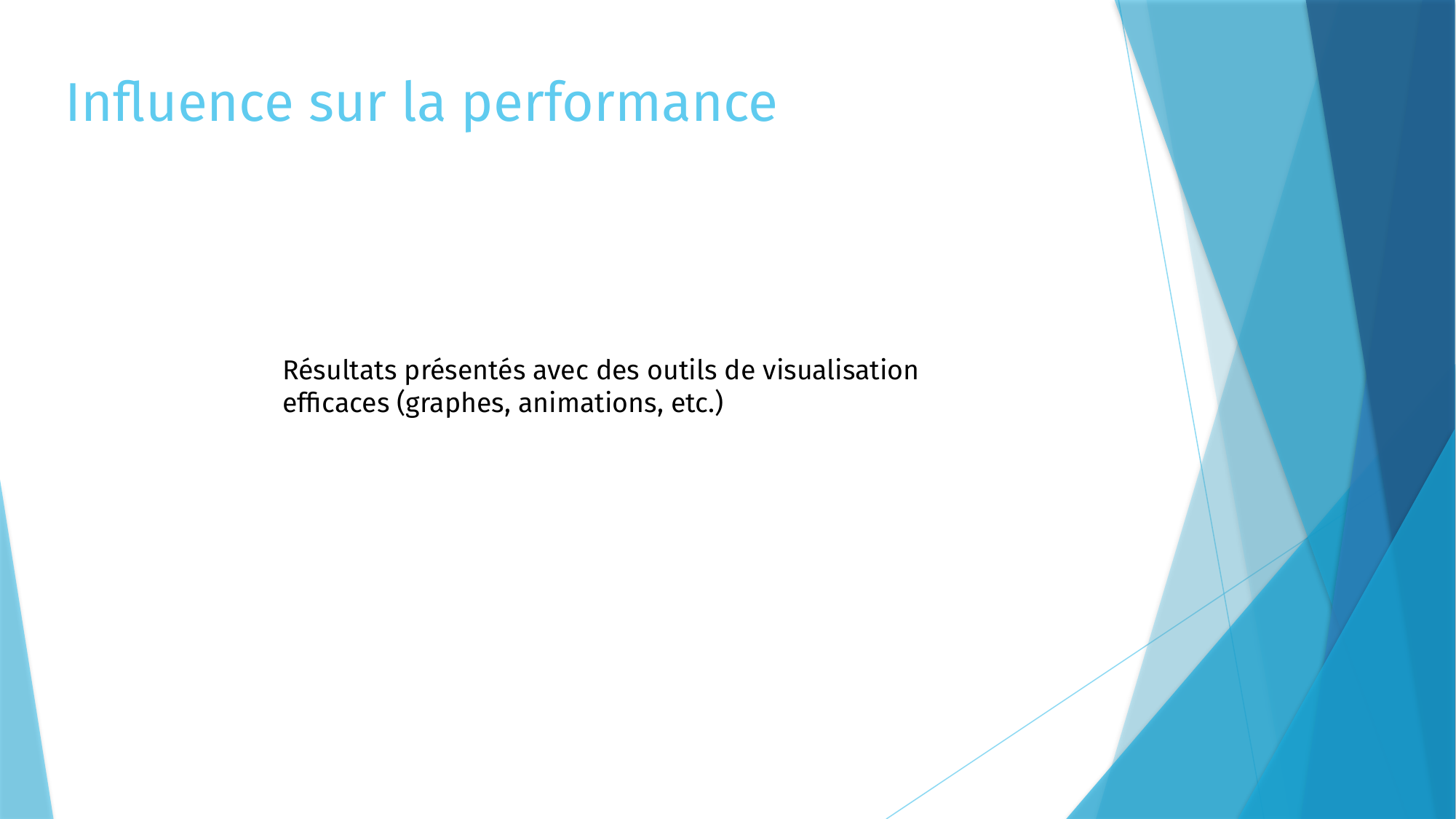

Influence sur la performance
Résultats présentés avec des outils de visualisation efficaces (graphes, animations, etc.)